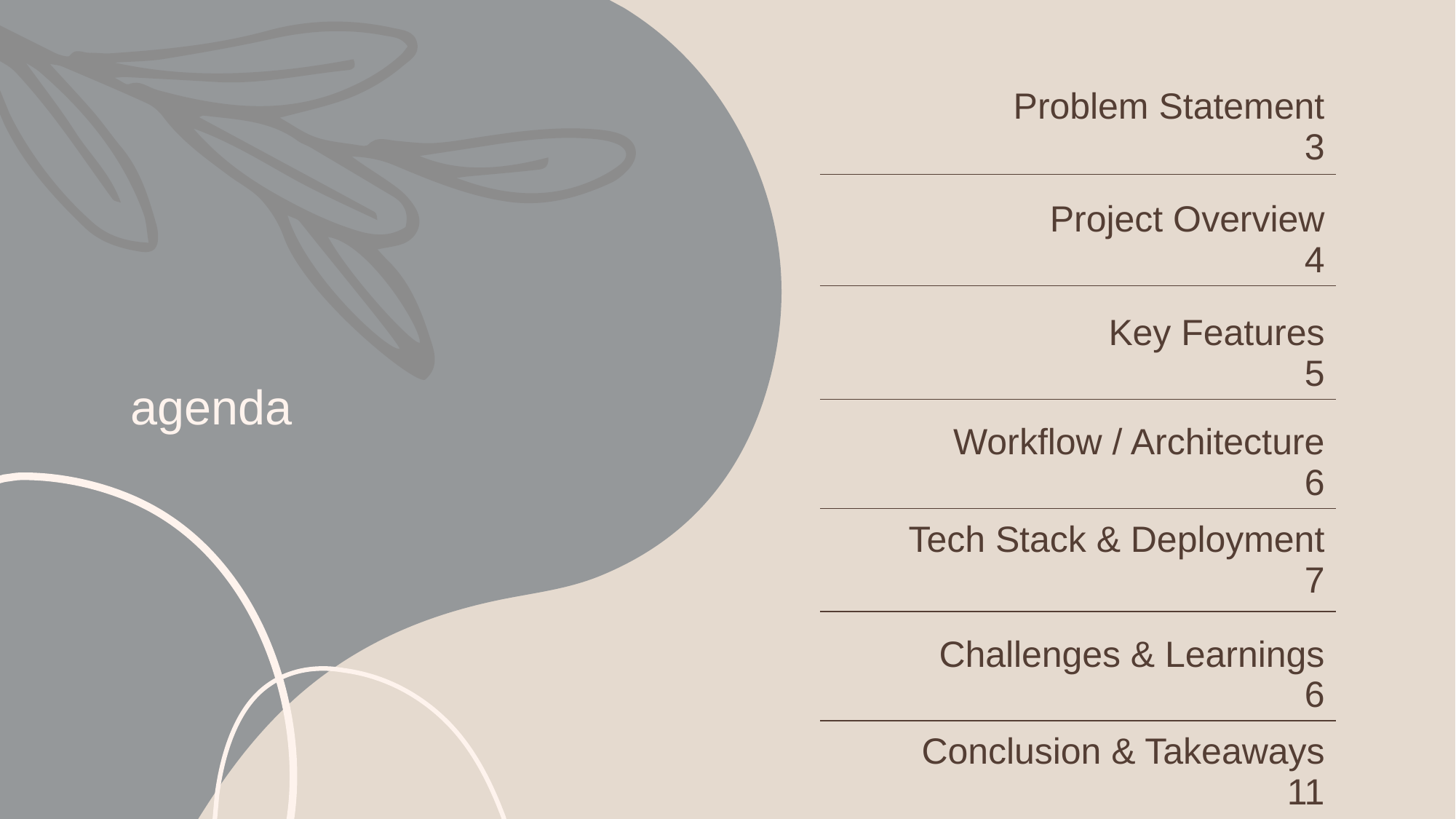

| Problem Statement 3 |
| --- |
| Project Overview 4 |
| Key Features 5 |
| Workflow / Architecture 6 |
| Tech Stack & Deployment 7 |
# agenda
| Challenges & Learnings 6 |
| --- |
| Conclusion & Takeaways 11 |